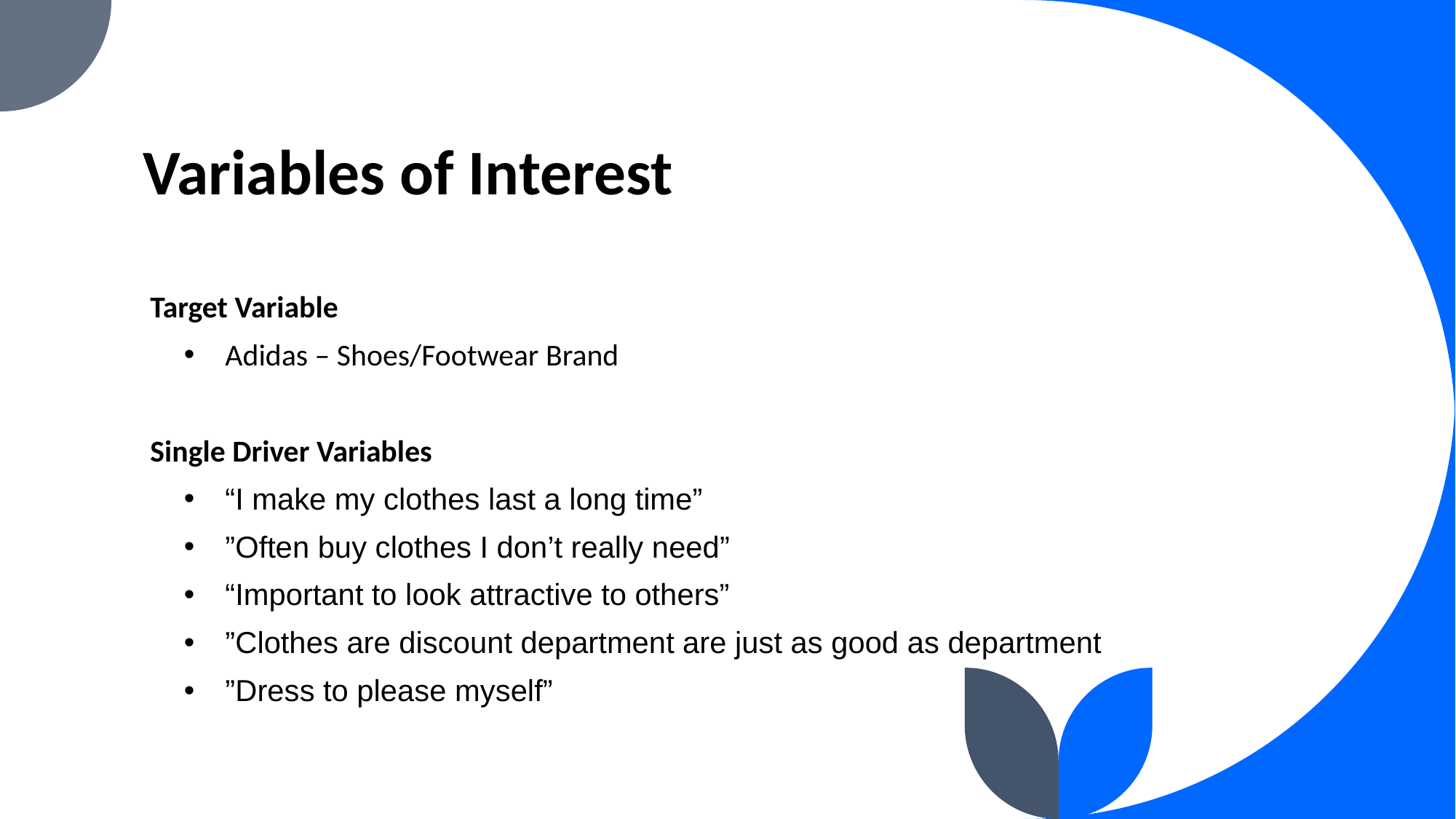

# Variables of Interest
Target Variable
Adidas – Shoes/Footwear Brand

Single Driver Variables
“I make my clothes last a long time”
”Often buy clothes I don’t really need”
“Important to look attractive to others”
”Clothes are discount department are just as good as department
”Dress to please myself”